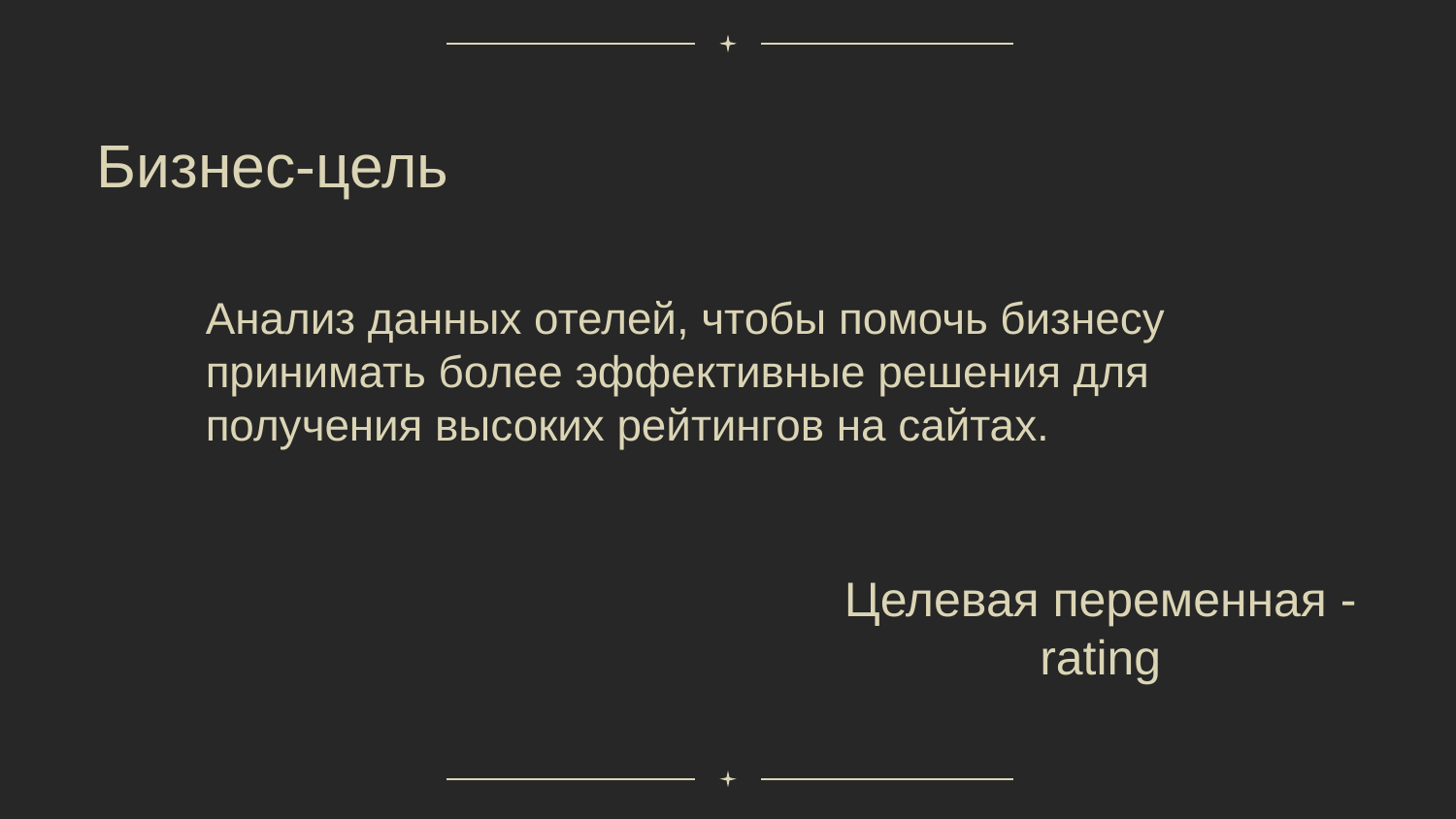

Бизнес-цель
# Анализ данных отелей, чтобы помочь бизнесу принимать более эффективные решения для получения высоких рейтингов на сайтах.
Целевая переменная - rating